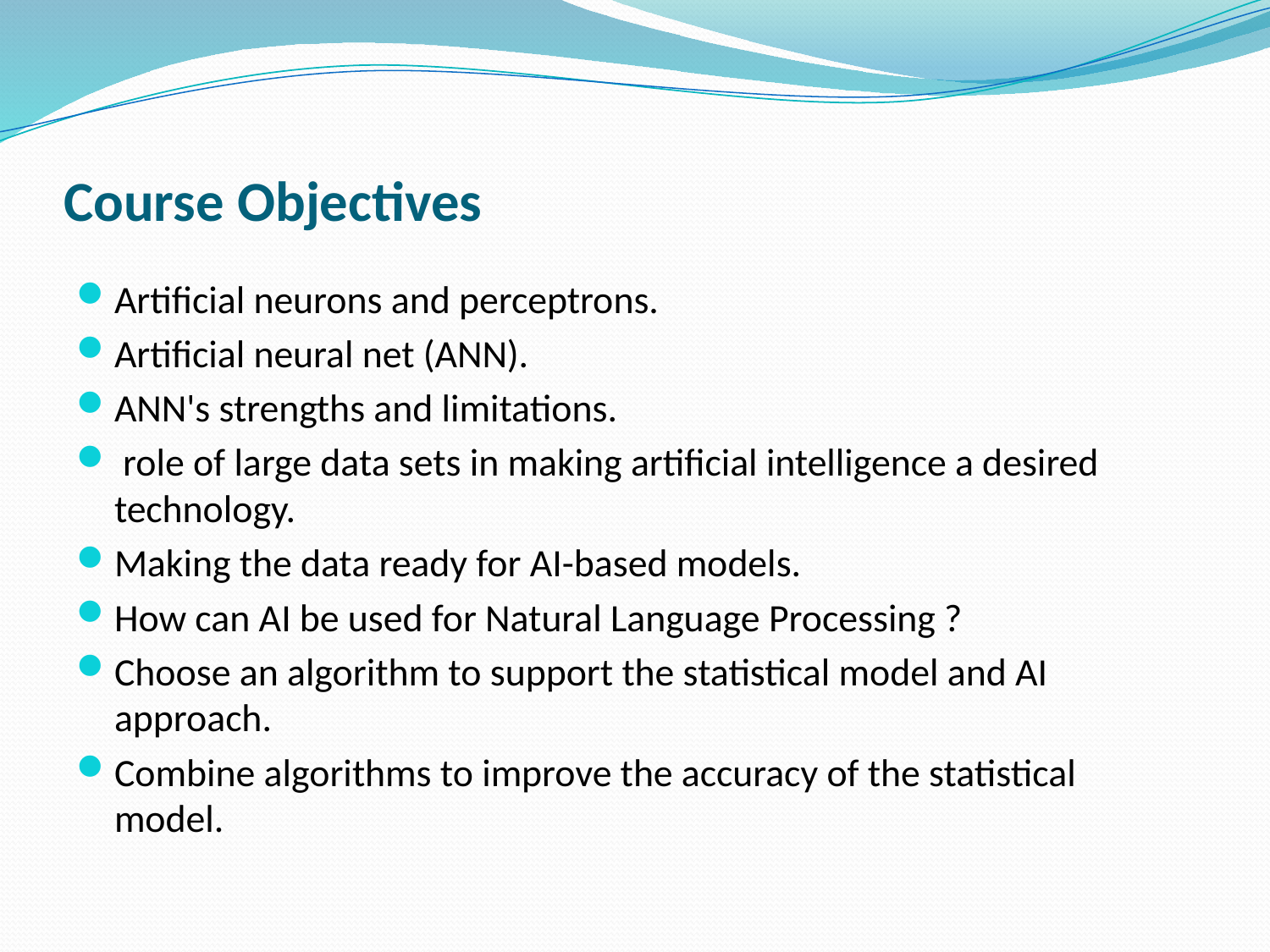

# Course Objectives
Artificial neurons and perceptrons.
Artificial neural net (ANN).
ANN's strengths and limitations.
 role of large data sets in making artificial intelligence a desired technology.
Making the data ready for AI-based models.
How can AI be used for Natural Language Processing ?
Choose an algorithm to support the statistical model and AI approach.
Combine algorithms to improve the accuracy of the statistical model.